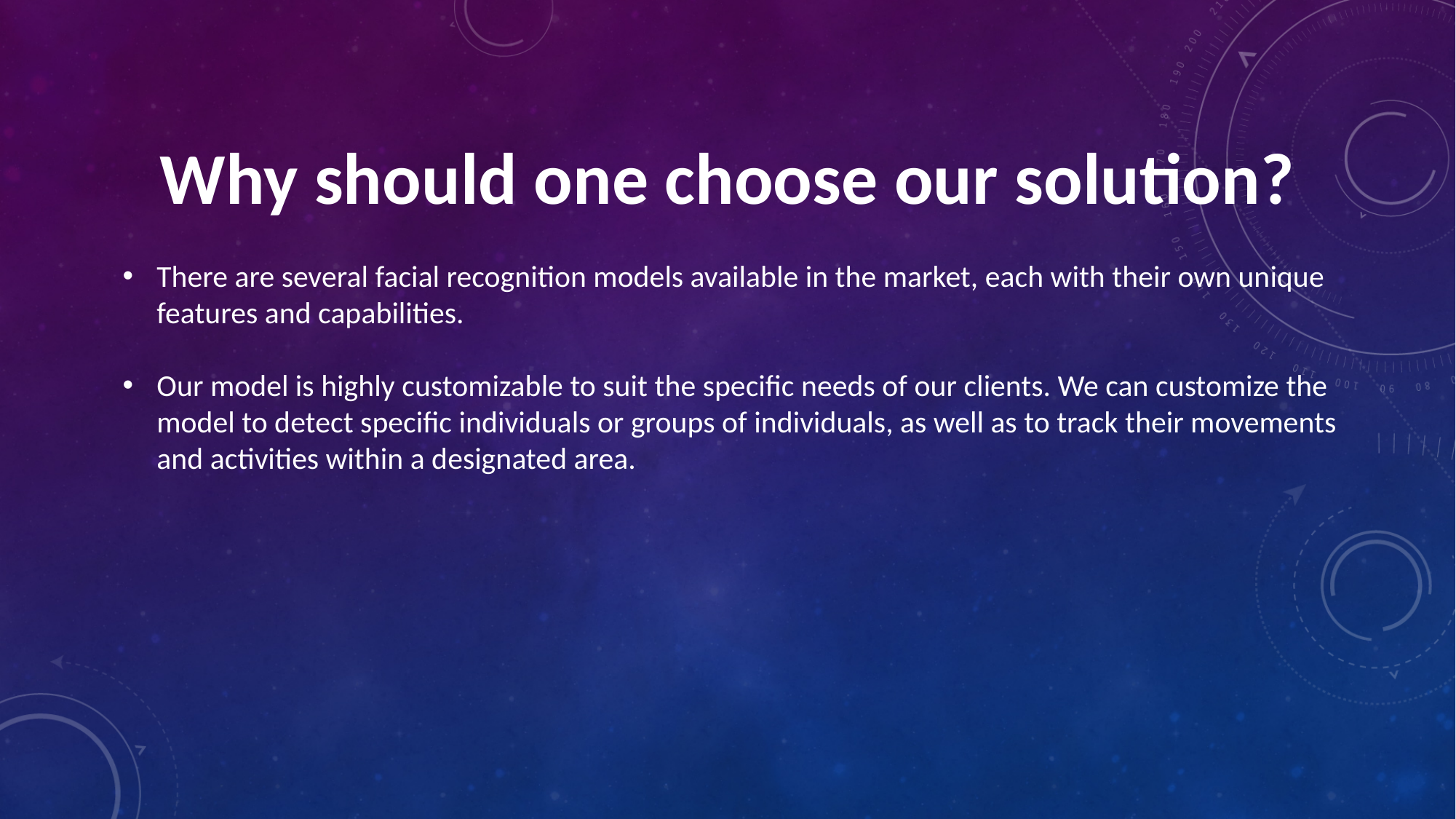

Why should one choose our solution?
There are several facial recognition models available in the market, each with their own unique features and capabilities.

Our model is highly customizable to suit the specific needs of our clients. We can customize the model to detect specific individuals or groups of individuals, as well as to track their movements and activities within a designated area.